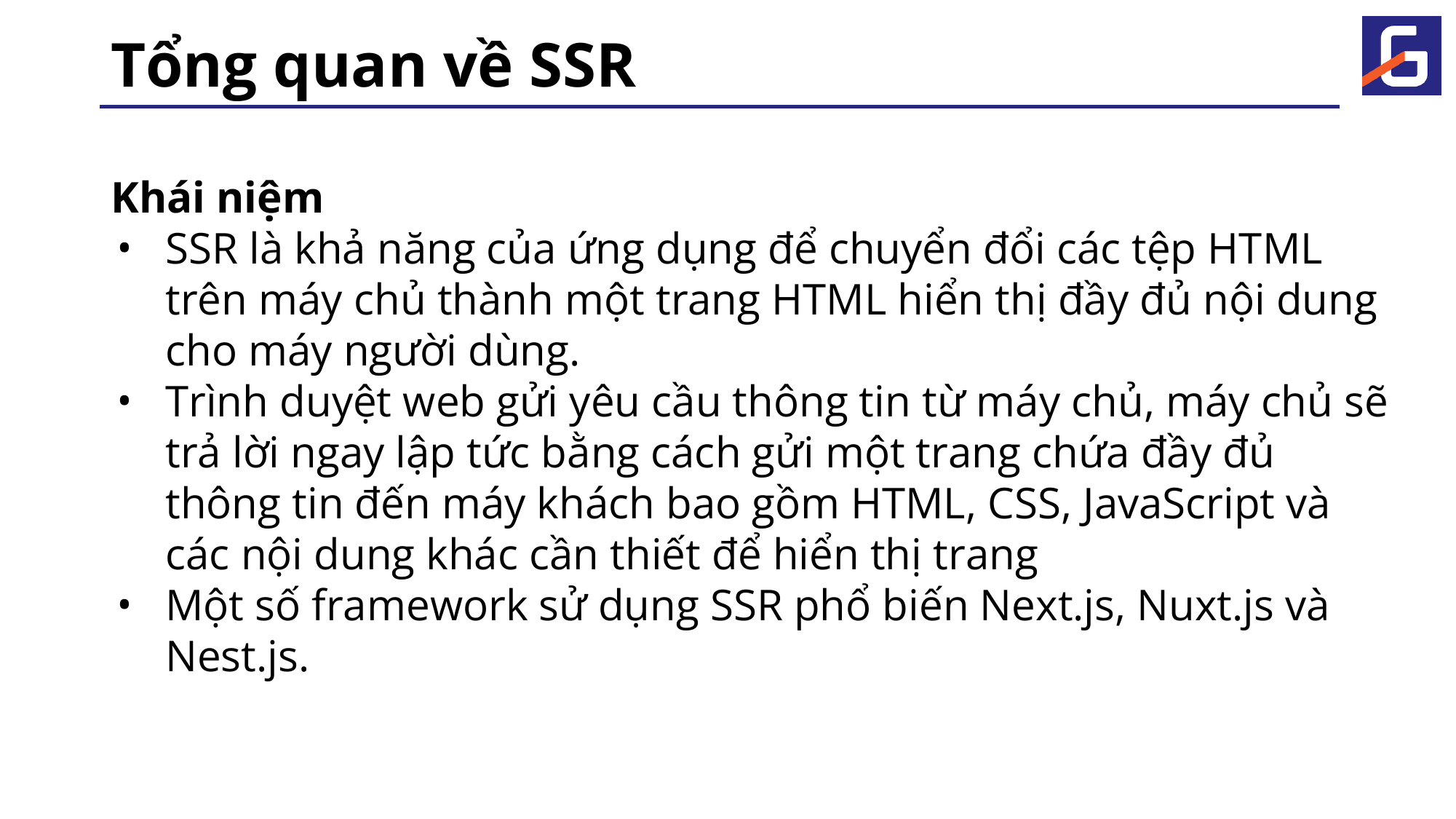

# Tổng quan về SSR
Khái niệm
SSR là khả năng của ứng dụng để chuyển đổi các tệp HTML trên máy chủ thành một trang HTML hiển thị đầy đủ nội dung cho máy người dùng.
Trình duyệt web gửi yêu cầu thông tin từ máy chủ, máy chủ sẽ trả lời ngay lập tức bằng cách gửi một trang chứa đầy đủ thông tin đến máy khách bao gồm HTML, CSS, JavaScript và các nội dung khác cần thiết để hiển thị trang
Một số framework sử dụng SSR phổ biến Next.js, Nuxt.js và Nest.js.